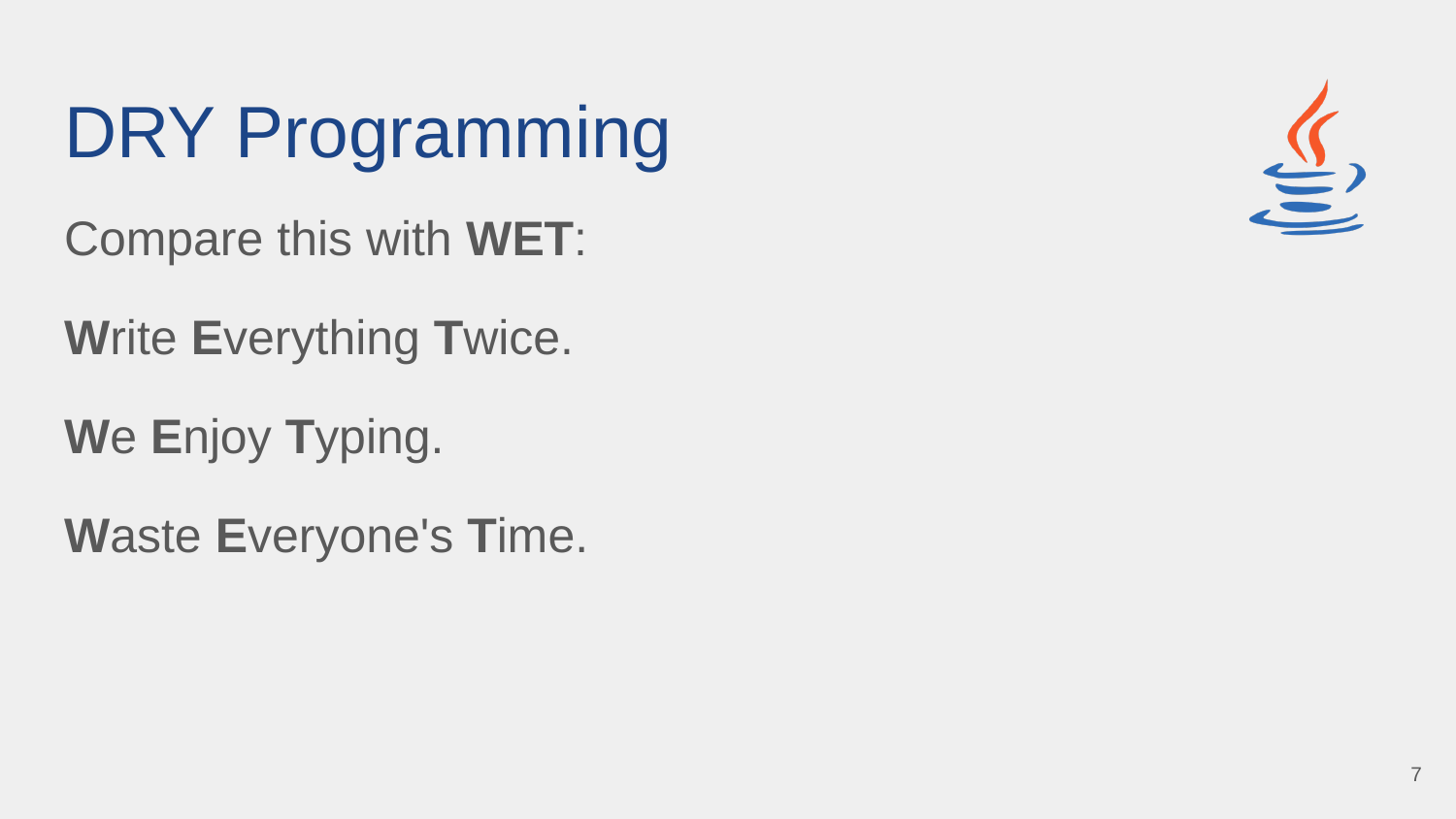

# DRY Programming
Compare this with WET:
Write Everything Twice.
We Enjoy Typing.
Waste Everyone's Time.
7